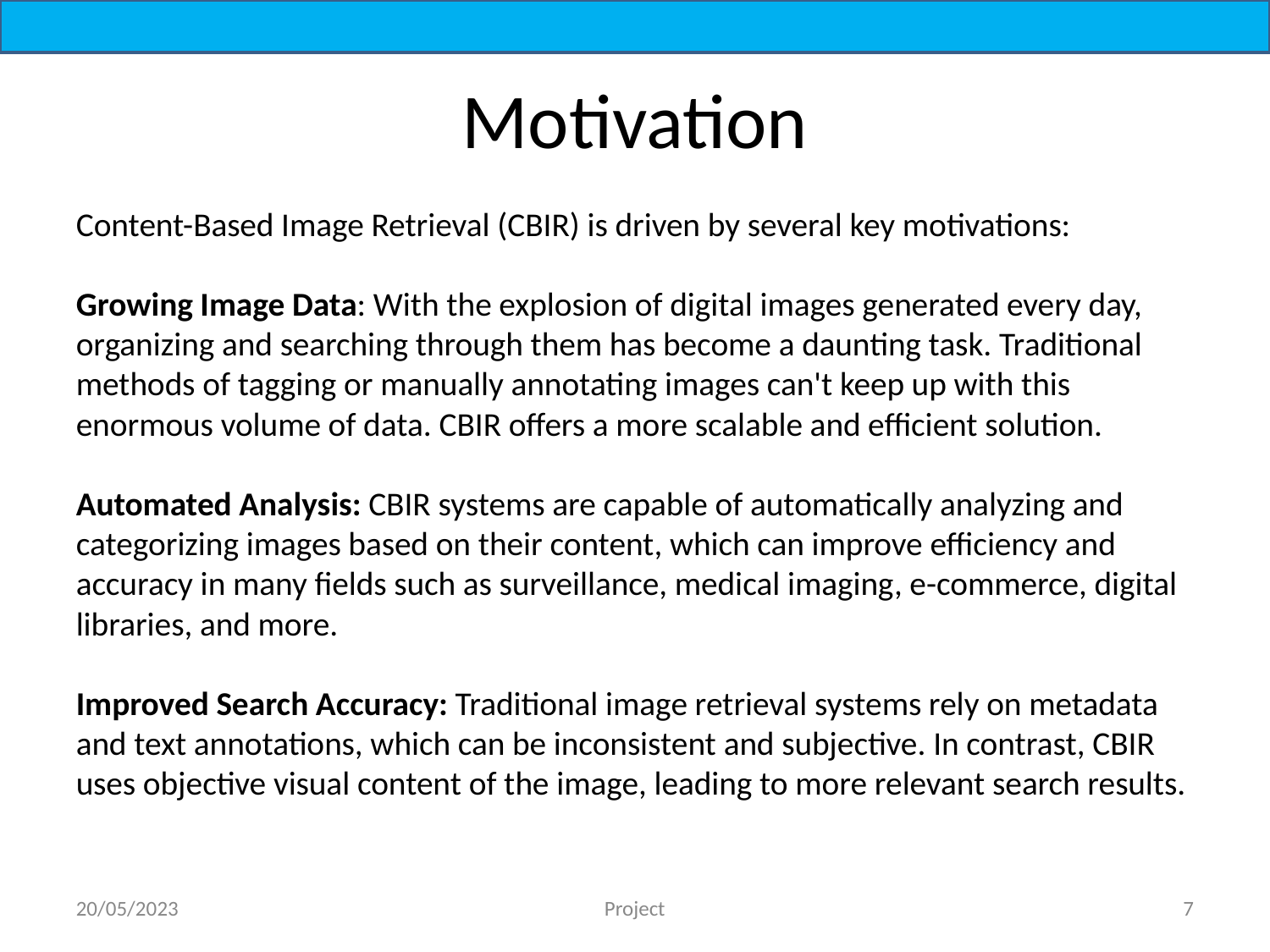

Motivation
Content-Based Image Retrieval (CBIR) is driven by several key motivations:

Growing Image Data: With the explosion of digital images generated every day, organizing and searching through them has become a daunting task. Traditional methods of tagging or manually annotating images can't keep up with this enormous volume of data. CBIR offers a more scalable and efficient solution.

Automated Analysis: CBIR systems are capable of automatically analyzing and categorizing images based on their content, which can improve efficiency and accuracy in many fields such as surveillance, medical imaging, e-commerce, digital libraries, and more.

Improved Search Accuracy: Traditional image retrieval systems rely on metadata and text annotations, which can be inconsistent and subjective. In contrast, CBIR uses objective visual content of the image, leading to more relevant search results.

20/05/2023
Project
7